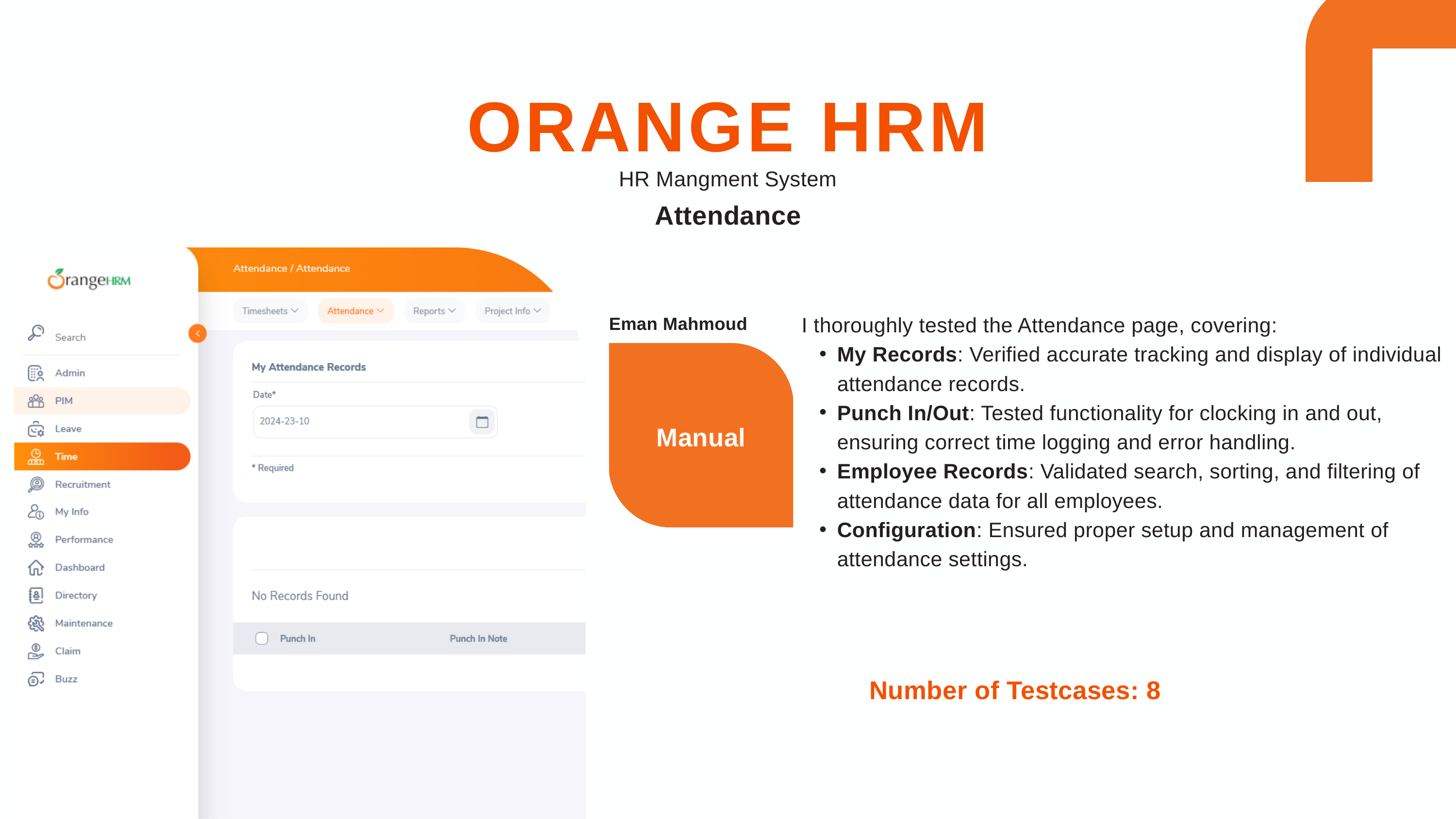

ORANGE HRM
HR Mangment System
Attendance

I thoroughly tested the Attendance page, covering:
My Records: Verified accurate tracking and display of individual attendance records.
Punch In/Out: Tested functionality for clocking in and out, ensuring correct time logging and error handling.
Employee Records: Validated search, sorting, and filtering of attendance data for all employees.
Configuration: Ensured proper setup and management of attendance settings.

Eman Mahmoud

Manual
Number of Testcases: 8